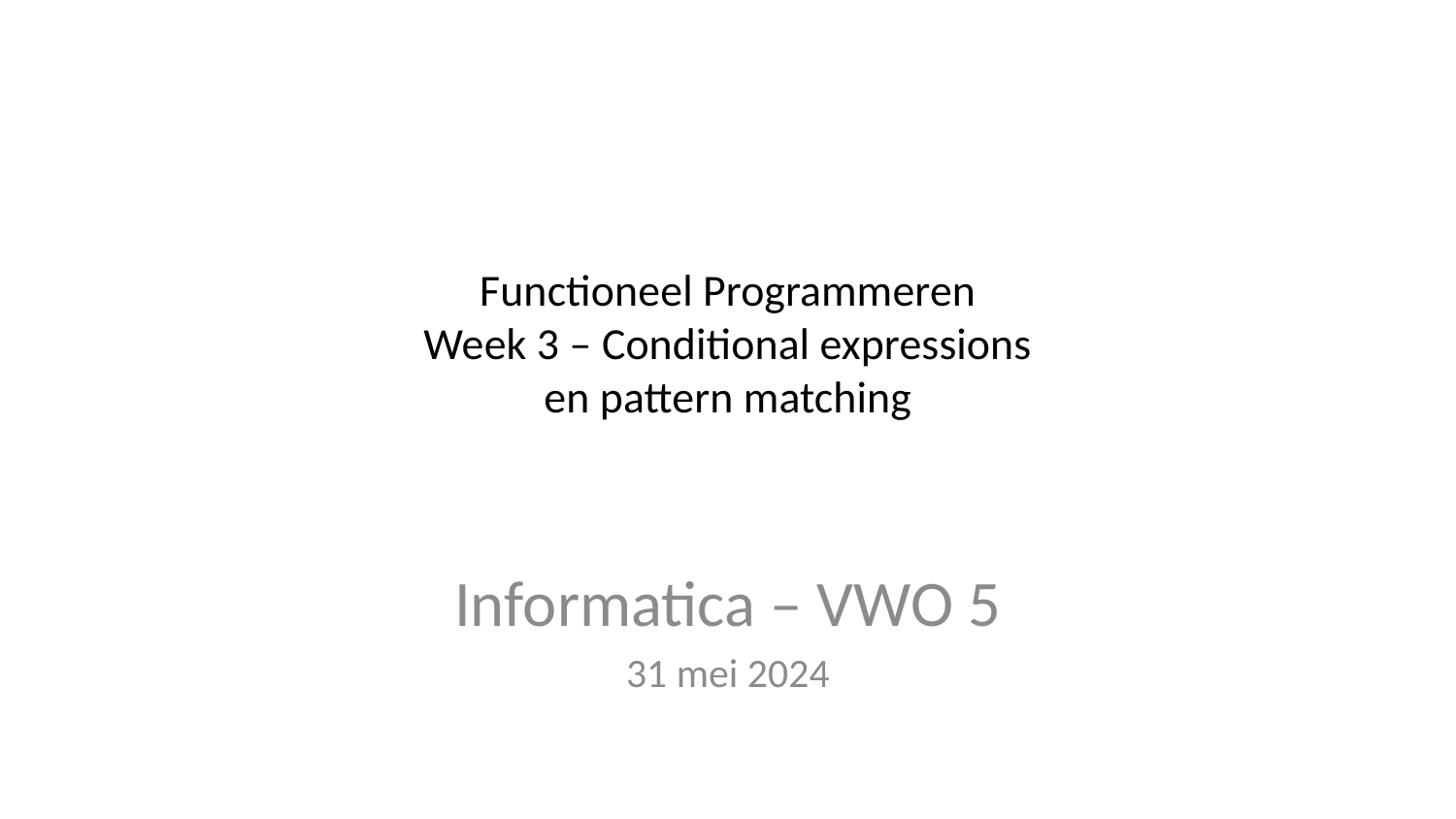

# Functioneel Programmeren Week 3 – Conditional expressions en pattern matching

Informatica – VWO 5
31 mei 2024